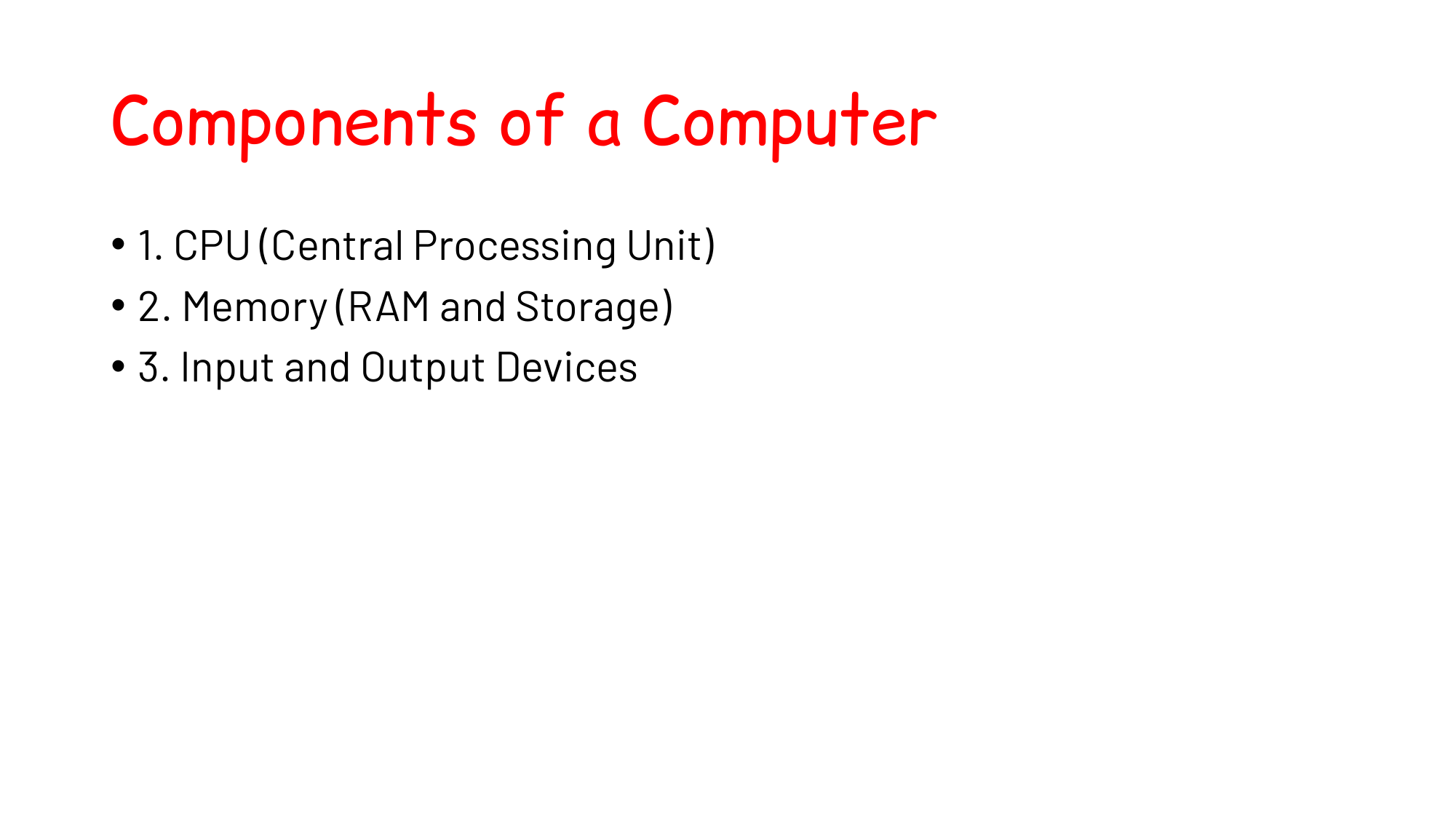

# Components of a Computer
1. CPU (Central Processing Unit)
2. Memory (RAM and Storage)
3. Input and Output Devices